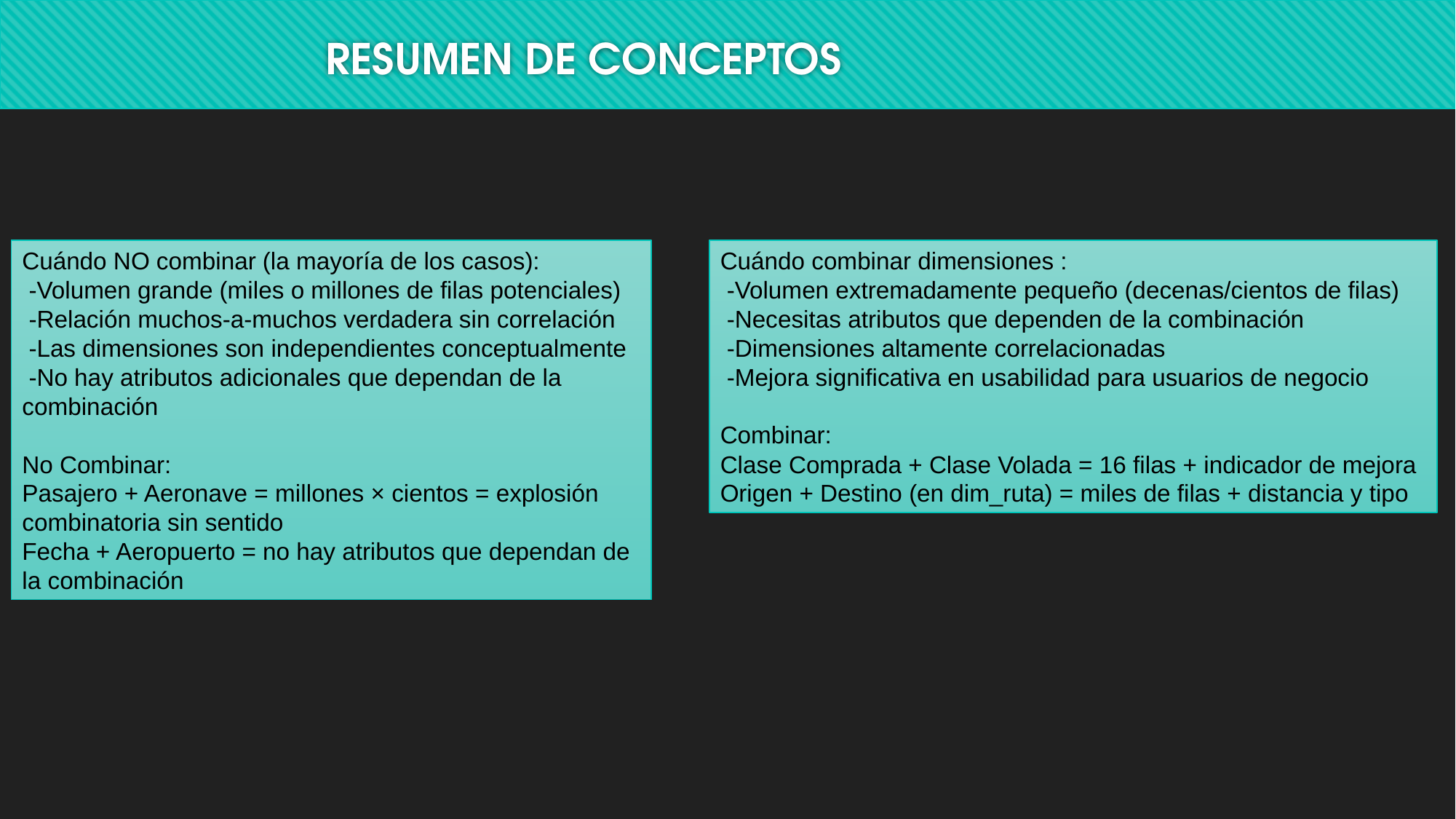

RESUMEN DE CONCEPTOS
Cuándo NO combinar (la mayoría de los casos):
 -Volumen grande (miles o millones de filas potenciales)
 -Relación muchos-a-muchos verdadera sin correlación
 -Las dimensiones son independientes conceptualmente
 -No hay atributos adicionales que dependan de la combinación

No Combinar:
Pasajero + Aeronave = millones × cientos = explosión combinatoria sin sentido
Fecha + Aeropuerto = no hay atributos que dependan de la combinación
Cuándo combinar dimensiones :
 -Volumen extremadamente pequeño (decenas/cientos de filas)
 -Necesitas atributos que dependen de la combinación
 -Dimensiones altamente correlacionadas
 -Mejora significativa en usabilidad para usuarios de negocio

Combinar:
Clase Comprada + Clase Volada = 16 filas + indicador de mejora
Origen + Destino (en dim_ruta) = miles de filas + distancia y tipo